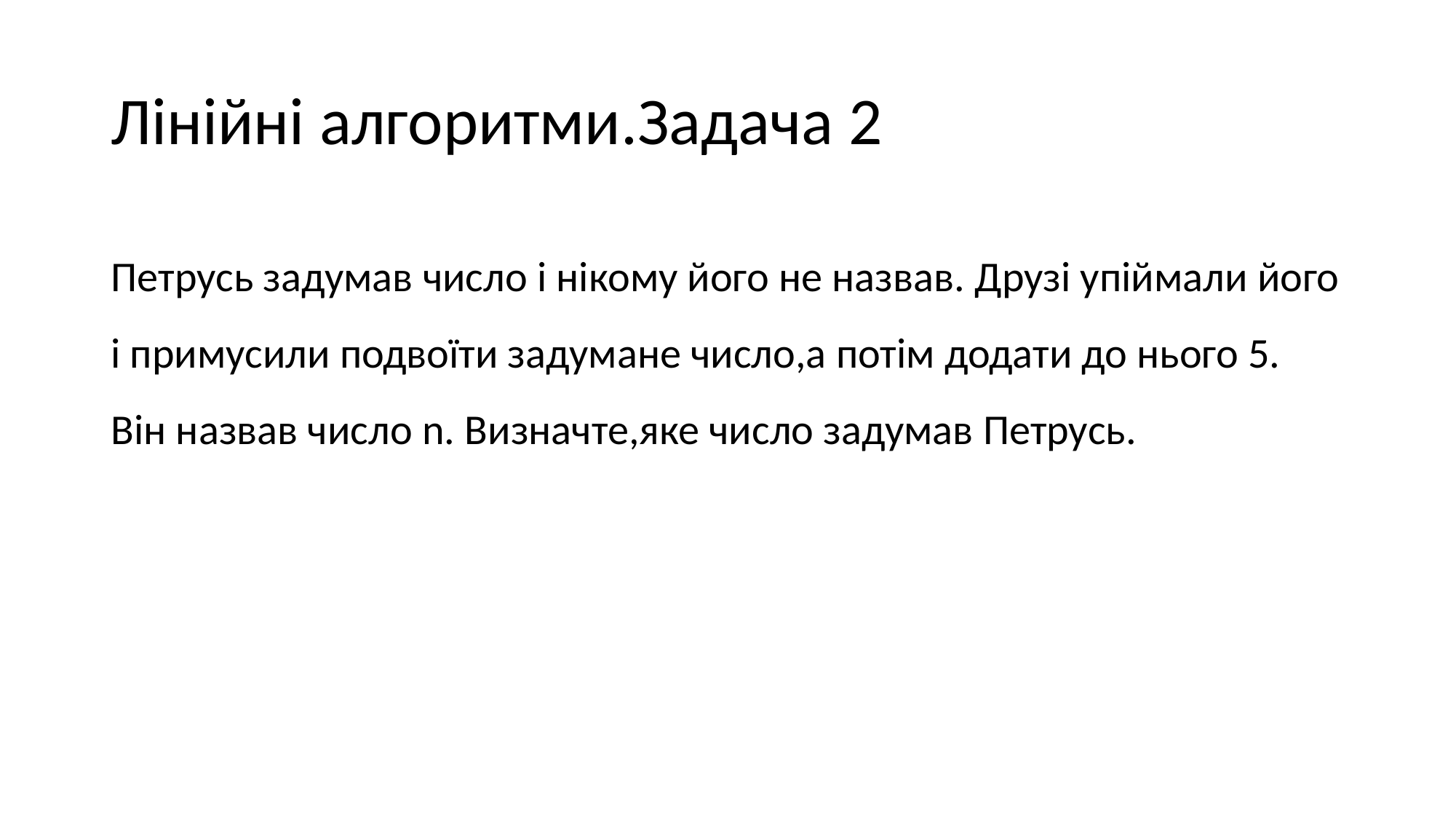

# Лінійні алгоритми.Задача 2
Петрусь задумав число і нікому його не назвав. Друзі упіймали його і примусили подвоїти задумане число,а потім додати до нього 5. Він назвав число n. Визначте,яке число задумав Петрусь.